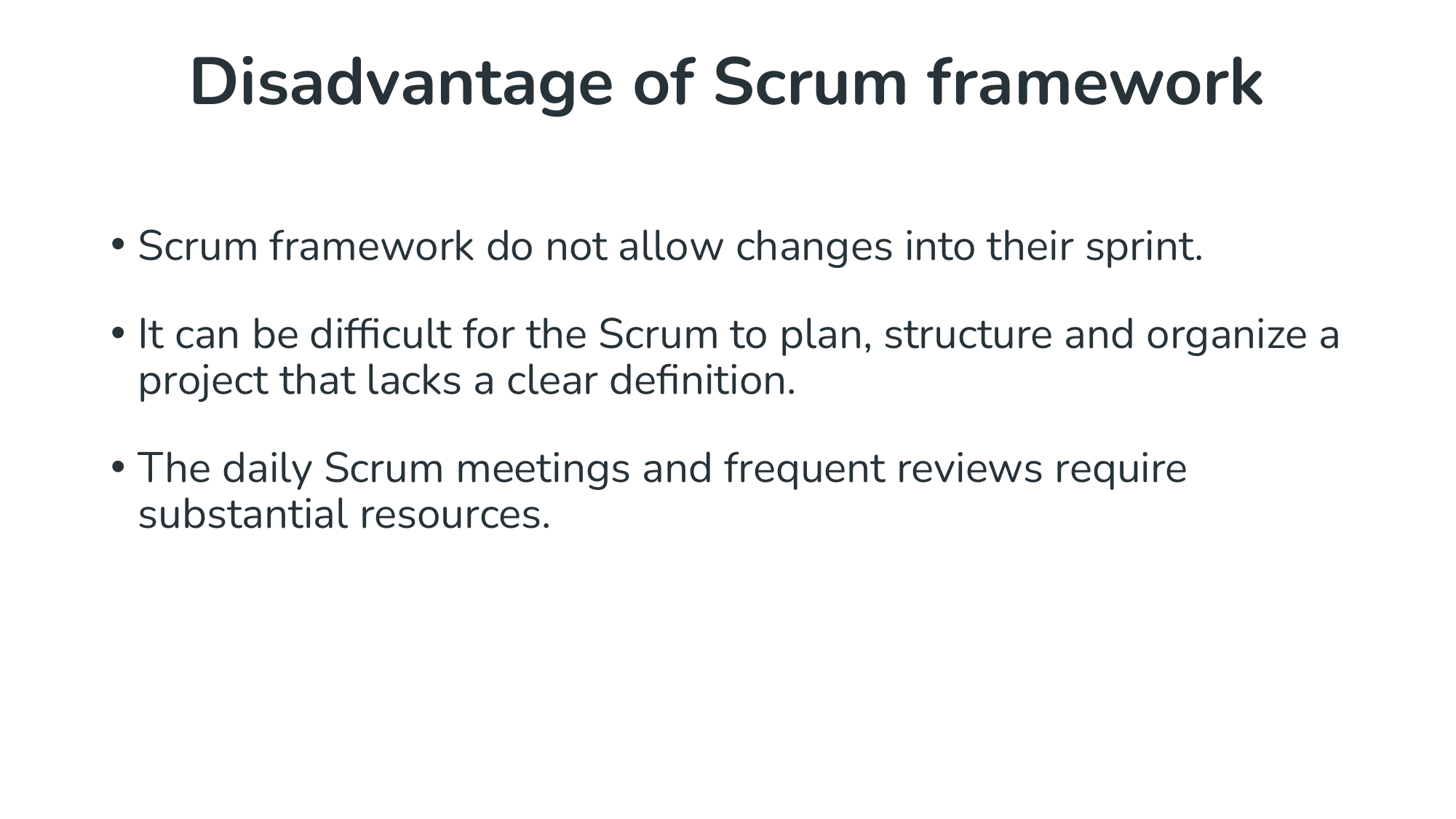

# Disadvantage of Scrum framework
Scrum framework do not allow changes into their sprint.
It can be difficult for the Scrum to plan, structure and organize a project that lacks a clear definition.
The daily Scrum meetings and frequent reviews require substantial resources.